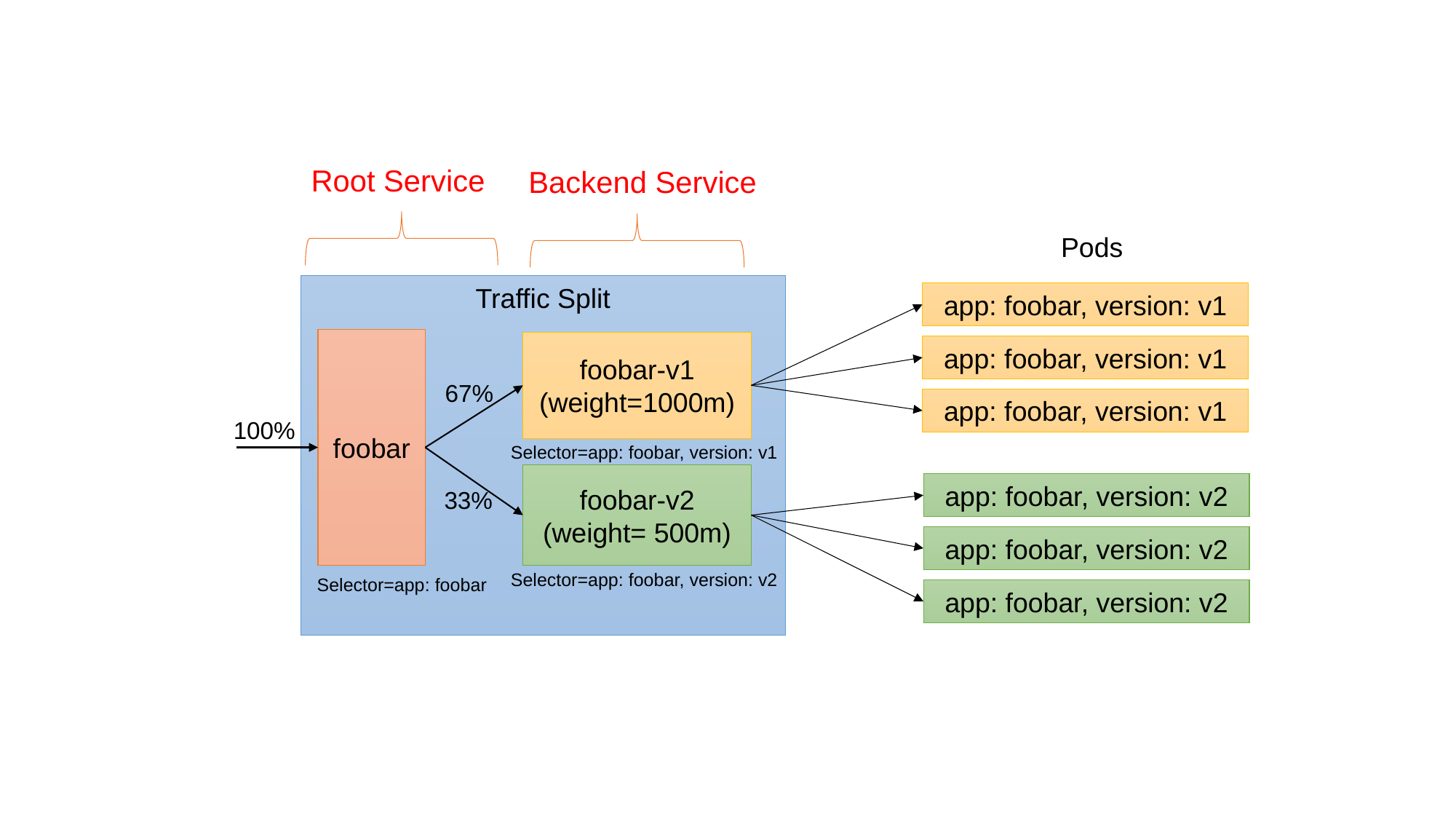

Root Service
Backend Service
Pods
Traffic Split
app: foobar, version: v1
foobar
foobar-v1
(weight=1000m)
app: foobar, version: v1
67%
app: foobar, version: v1
100%
Selector=app: foobar, version: v1
foobar-v2
(weight= 500m)
app: foobar, version: v2
33%
app: foobar, version: v2
Selector=app: foobar, version: v2
Selector=app: foobar
app: foobar, version: v2